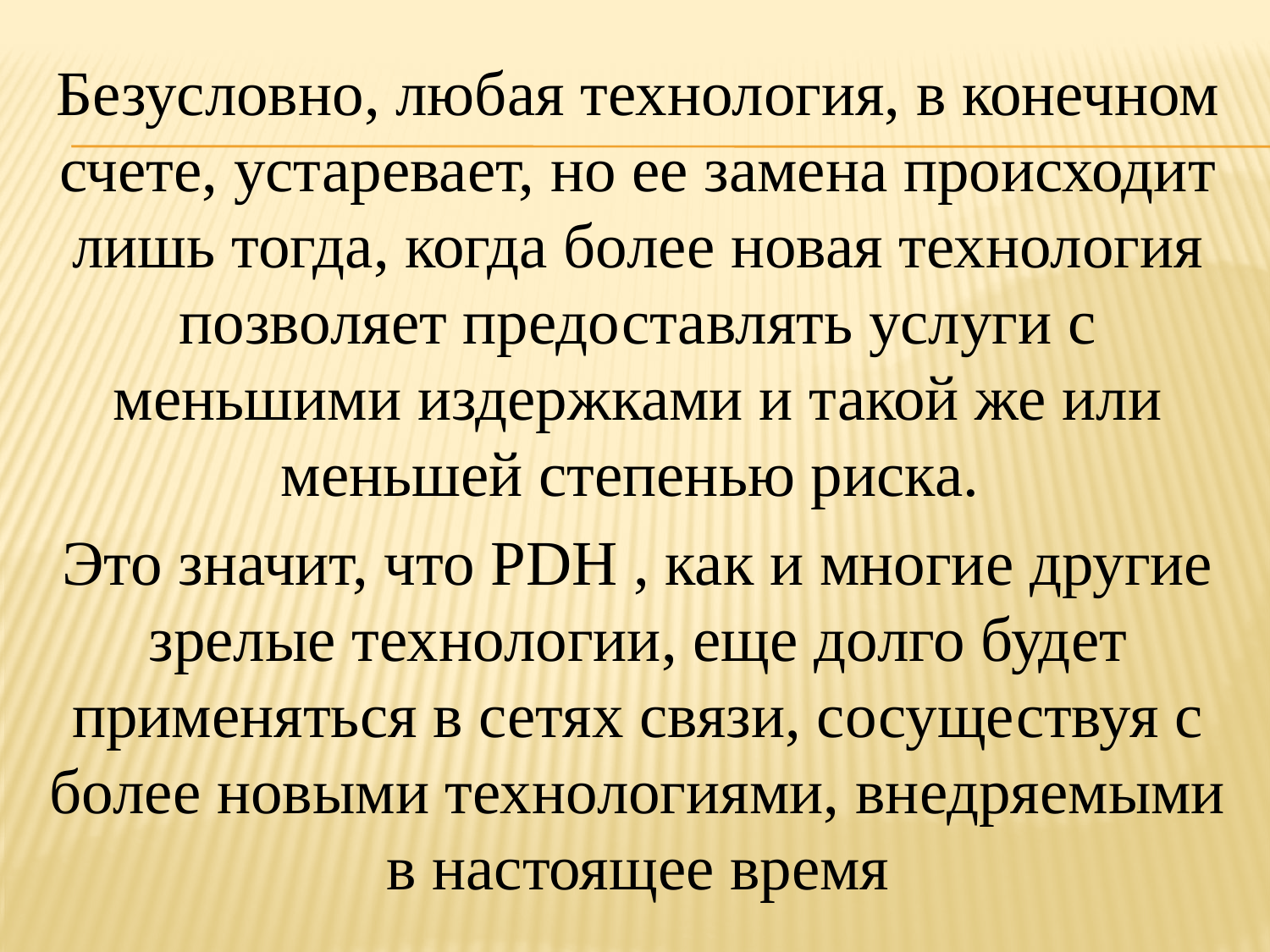

Безусловно, любая технология, в конечном счете, устаревает, но ее замена происходит лишь тогда, когда более новая технология позволяет предоставлять услуги с меньшими издержками и такой же или меньшей степенью риска.
Это значит, что PDH , как и многие другие зрелые технологии, еще долго будет применяться в сетях связи, сосуществуя с более новыми технологиями, внедряемыми в настоящее время